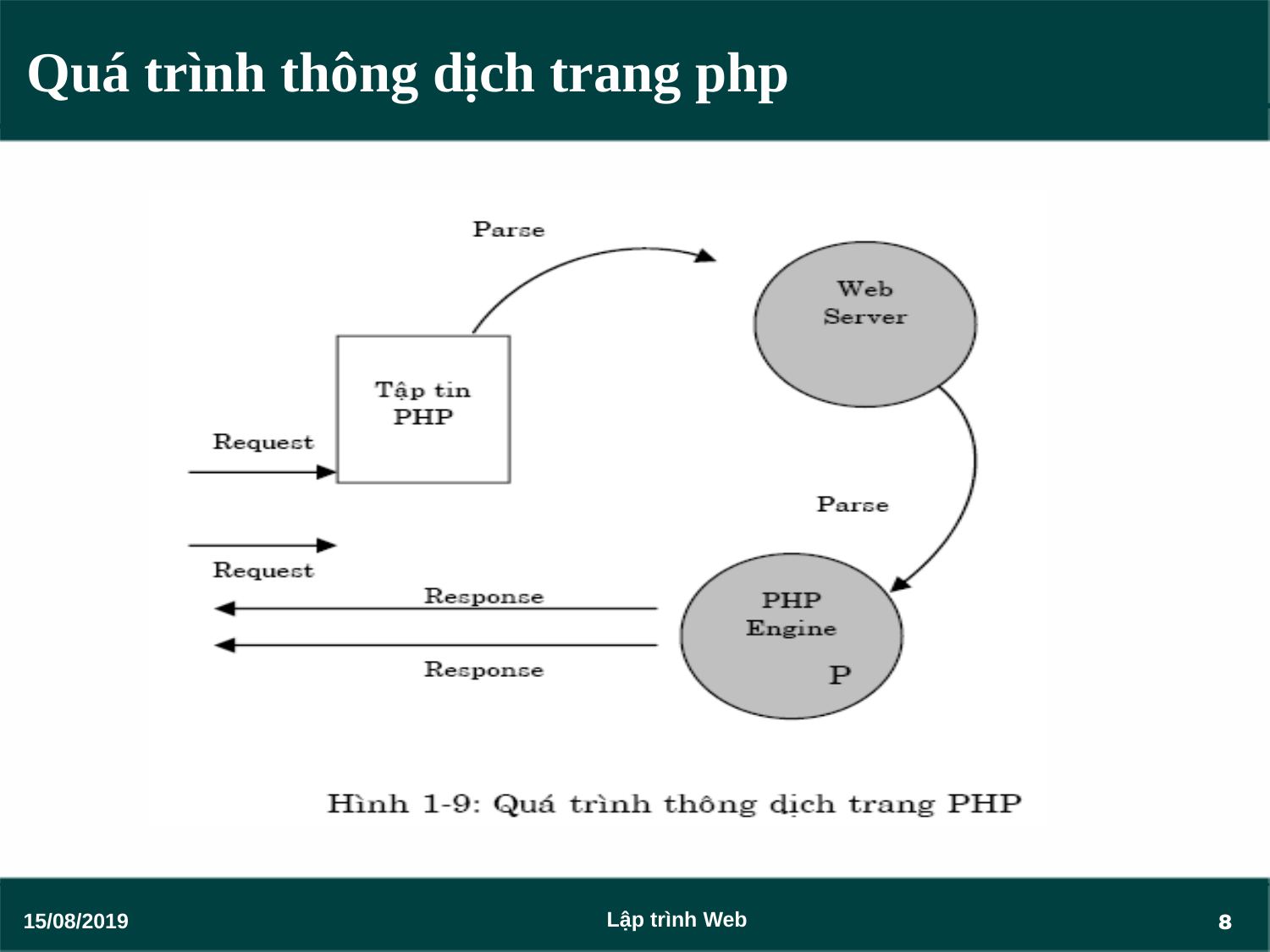

# Quá trình thông dịch trang php

8
Lập trình Web
15/08/2019